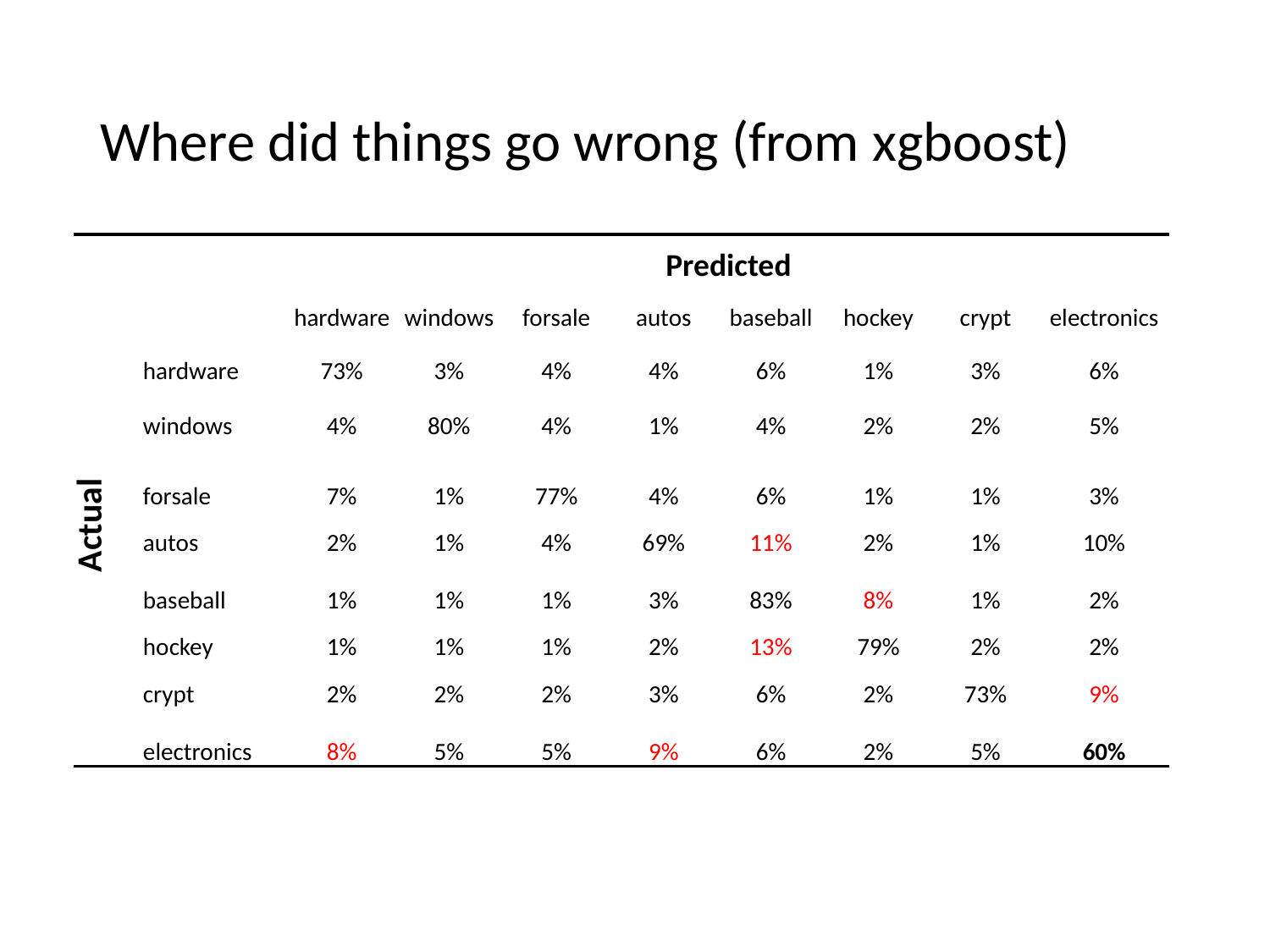

# Where did things go wrong (from xgboost)
|  |  | Predicted |  |  |  |  |  |  |  |
| --- | --- | --- | --- | --- | --- | --- | --- | --- | --- |
| Actual |  | hardware | windows | forsale | autos | baseball | hockey | crypt | electronics |
|  | hardware | 73% | 3% | 4% | 4% | 6% | 1% | 3% | 6% |
|  | windows | 4% | 80% | 4% | 1% | 4% | 2% | 2% | 5% |
|  | forsale | 7% | 1% | 77% | 4% | 6% | 1% | 1% | 3% |
|  | autos | 2% | 1% | 4% | 69% | 11% | 2% | 1% | 10% |
|  | baseball | 1% | 1% | 1% | 3% | 83% | 8% | 1% | 2% |
|  | hockey | 1% | 1% | 1% | 2% | 13% | 79% | 2% | 2% |
|  | crypt | 2% | 2% | 2% | 3% | 6% | 2% | 73% | 9% |
|  | electronics | 8% | 5% | 5% | 9% | 6% | 2% | 5% | 60% |